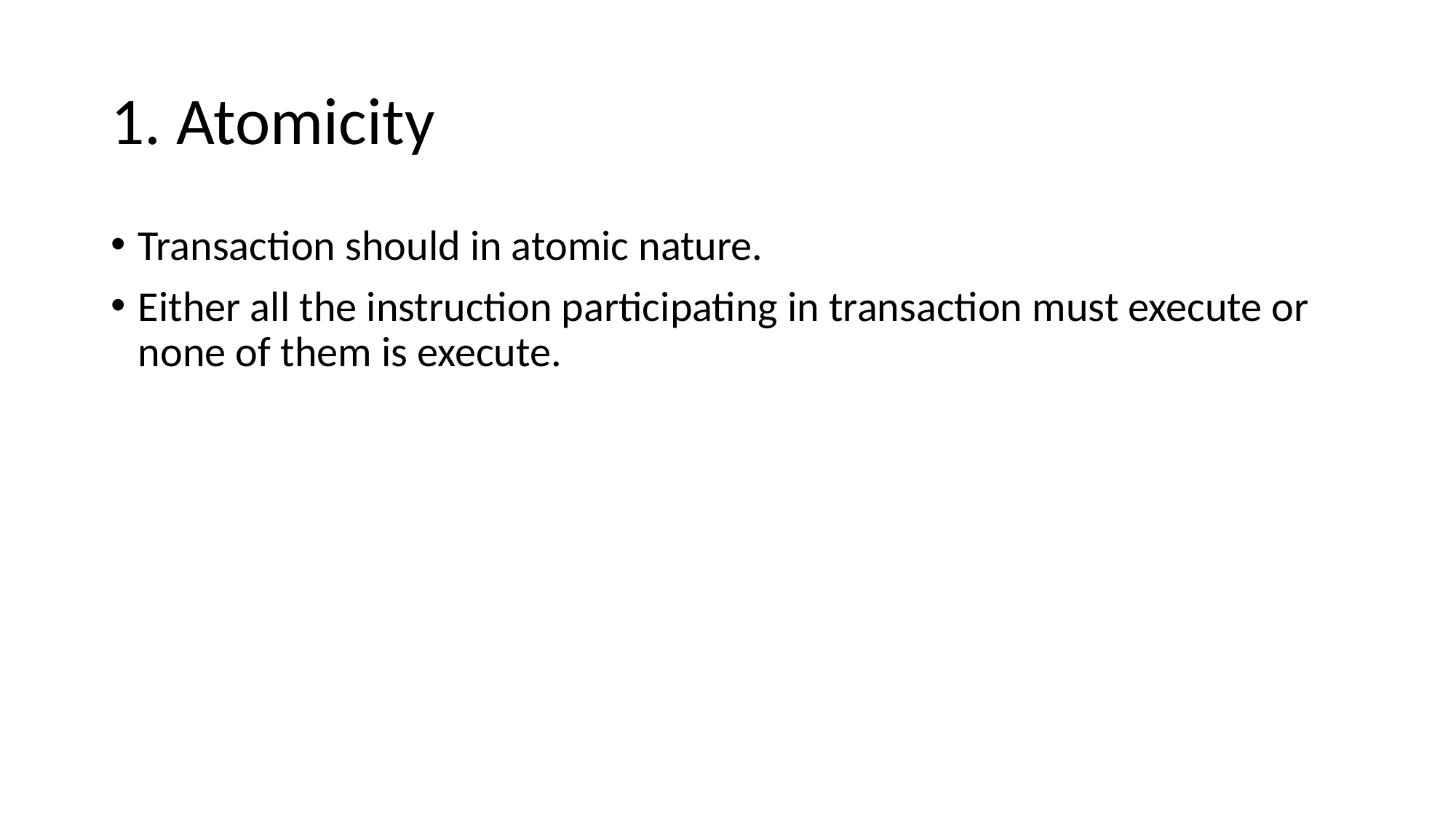

# 1. Atomicity
Transaction should in atomic nature.
Either all the instruction participating in transaction must execute or none of them is execute.